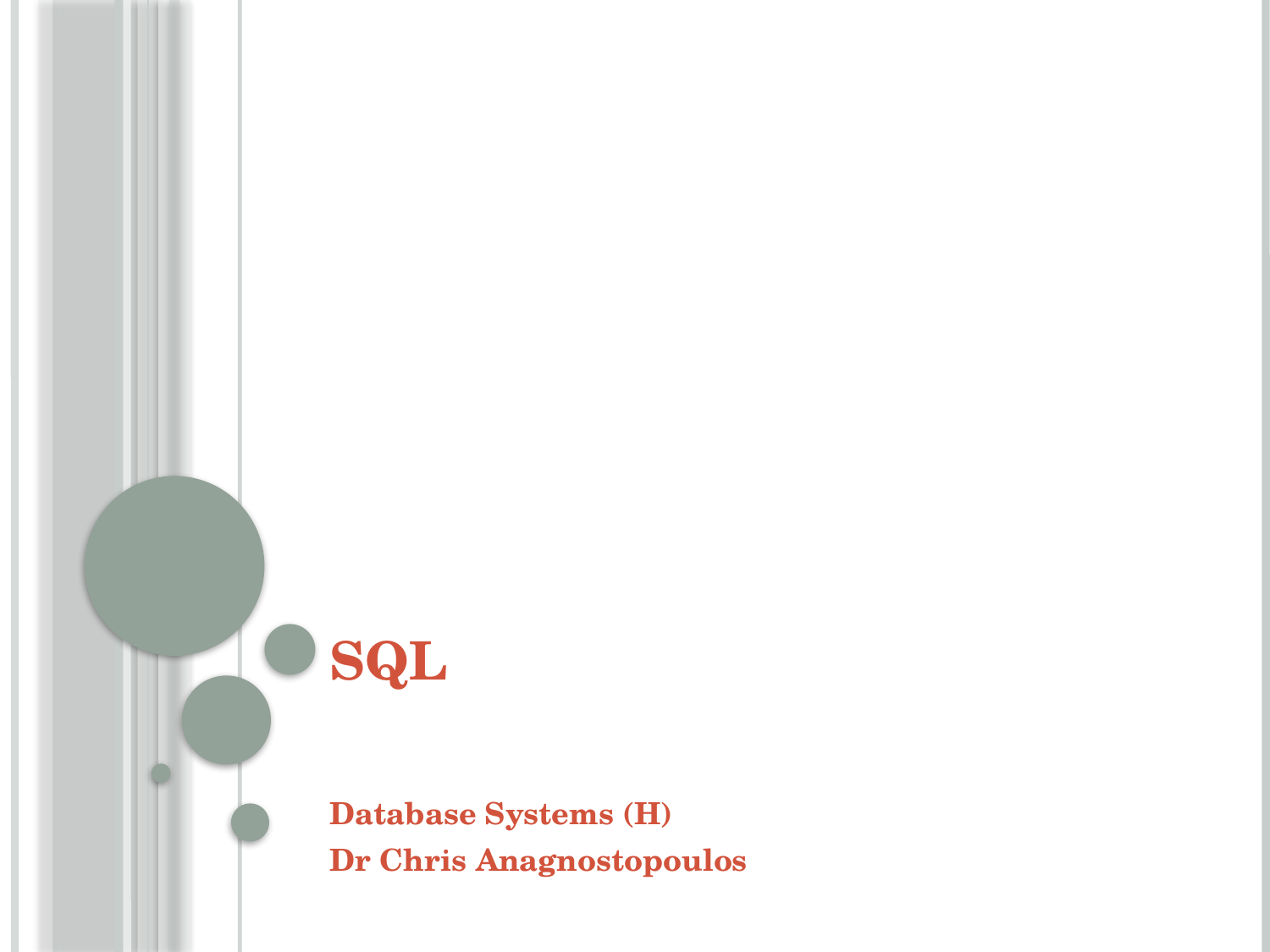

# SQL

Database Systems (H)
Dr Chris Anagnostopoulos